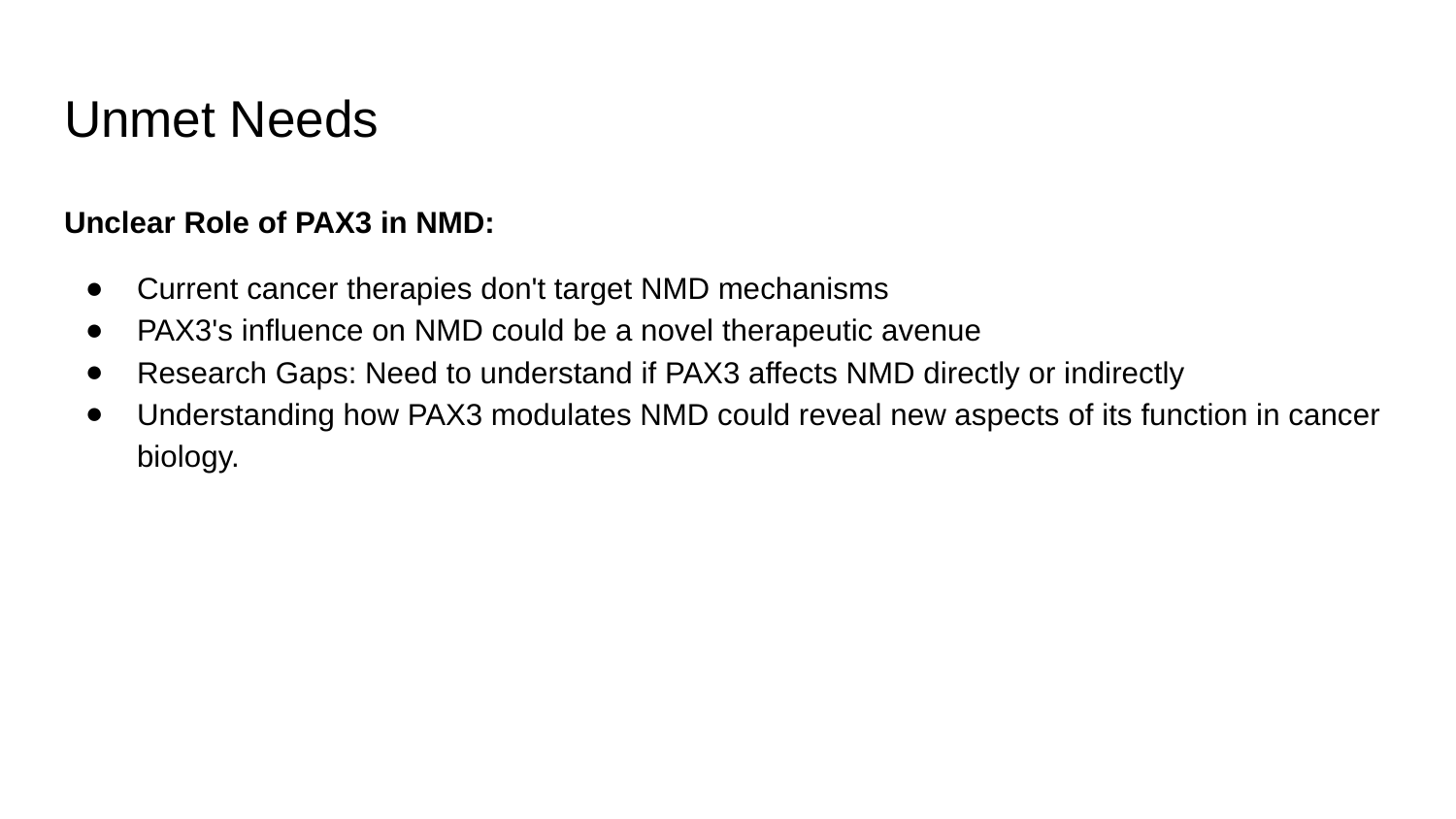

# Unmet Needs
Unclear Role of PAX3 in NMD:
Current cancer therapies don't target NMD mechanisms
PAX3's influence on NMD could be a novel therapeutic avenue
Research Gaps: Need to understand if PAX3 affects NMD directly or indirectly
Understanding how PAX3 modulates NMD could reveal new aspects of its function in cancer biology.